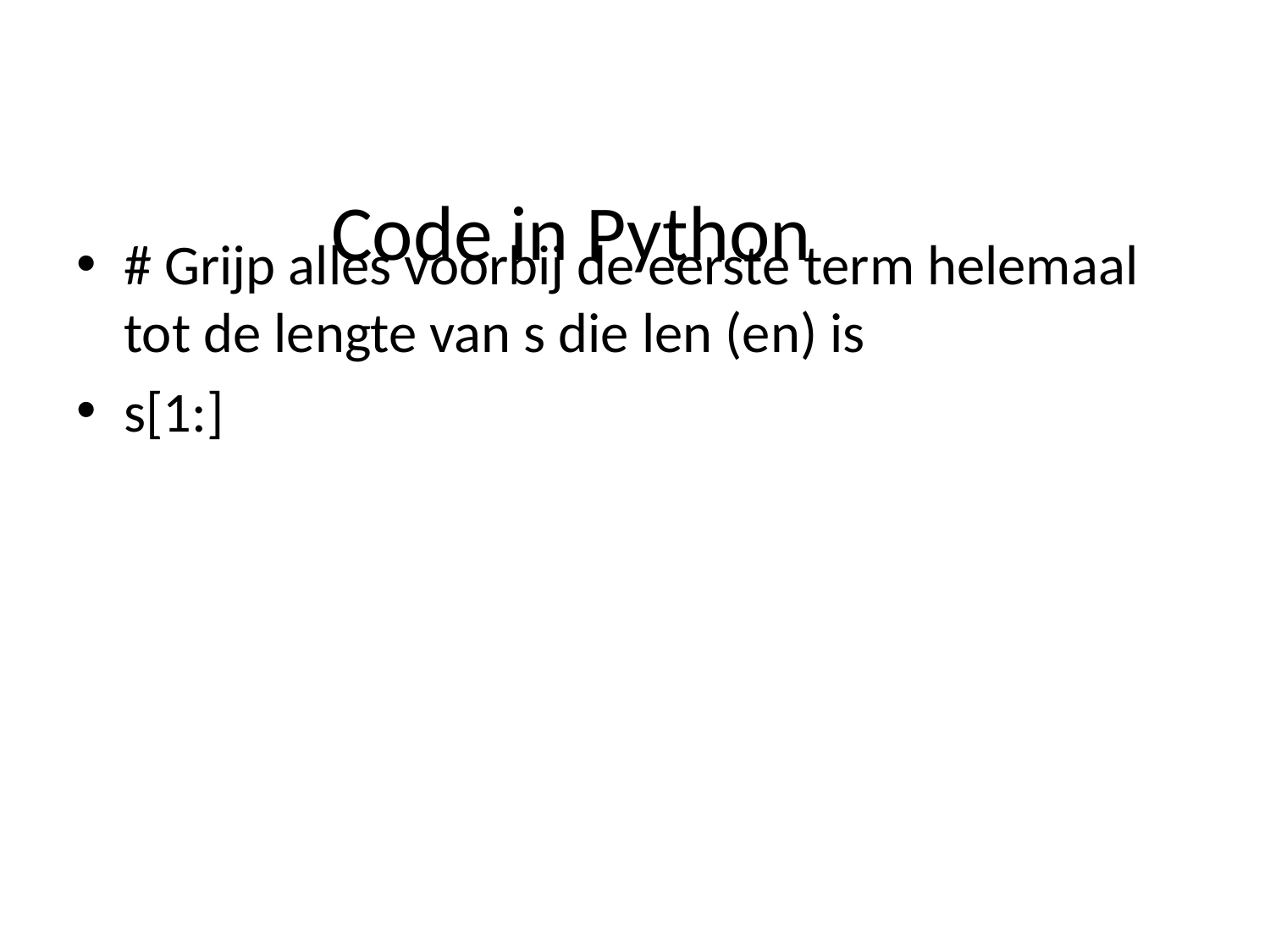

# Code in Python
# Grijp alles voorbij de eerste term helemaal tot de lengte van s die len (en) is
s[1:]